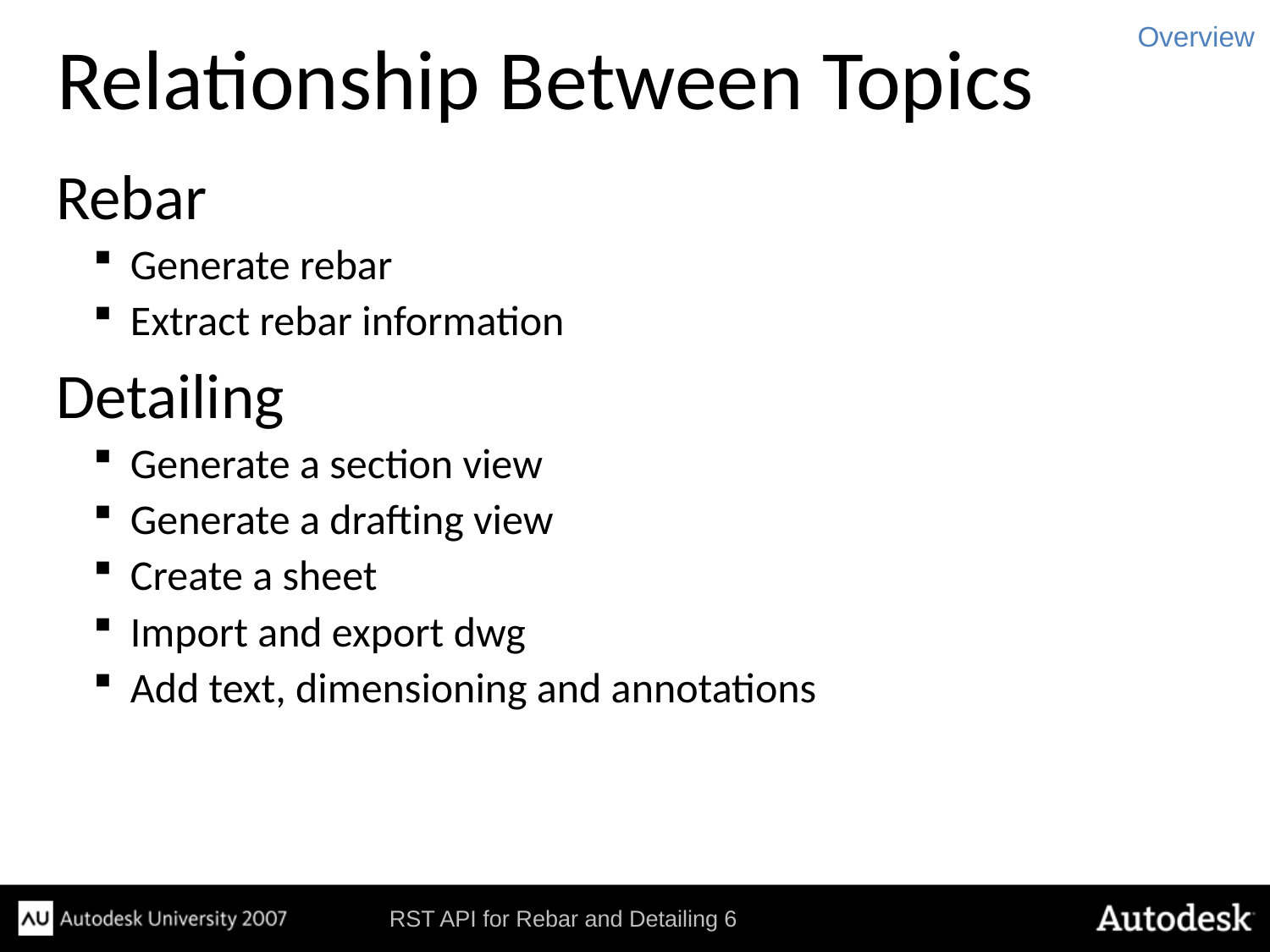

# Relationship Between Topics
Overview
Rebar
Generate rebar
Extract rebar information
Detailing
Generate a section view
Generate a drafting view
Create a sheet
Import and export dwg
Add text, dimensioning and annotations